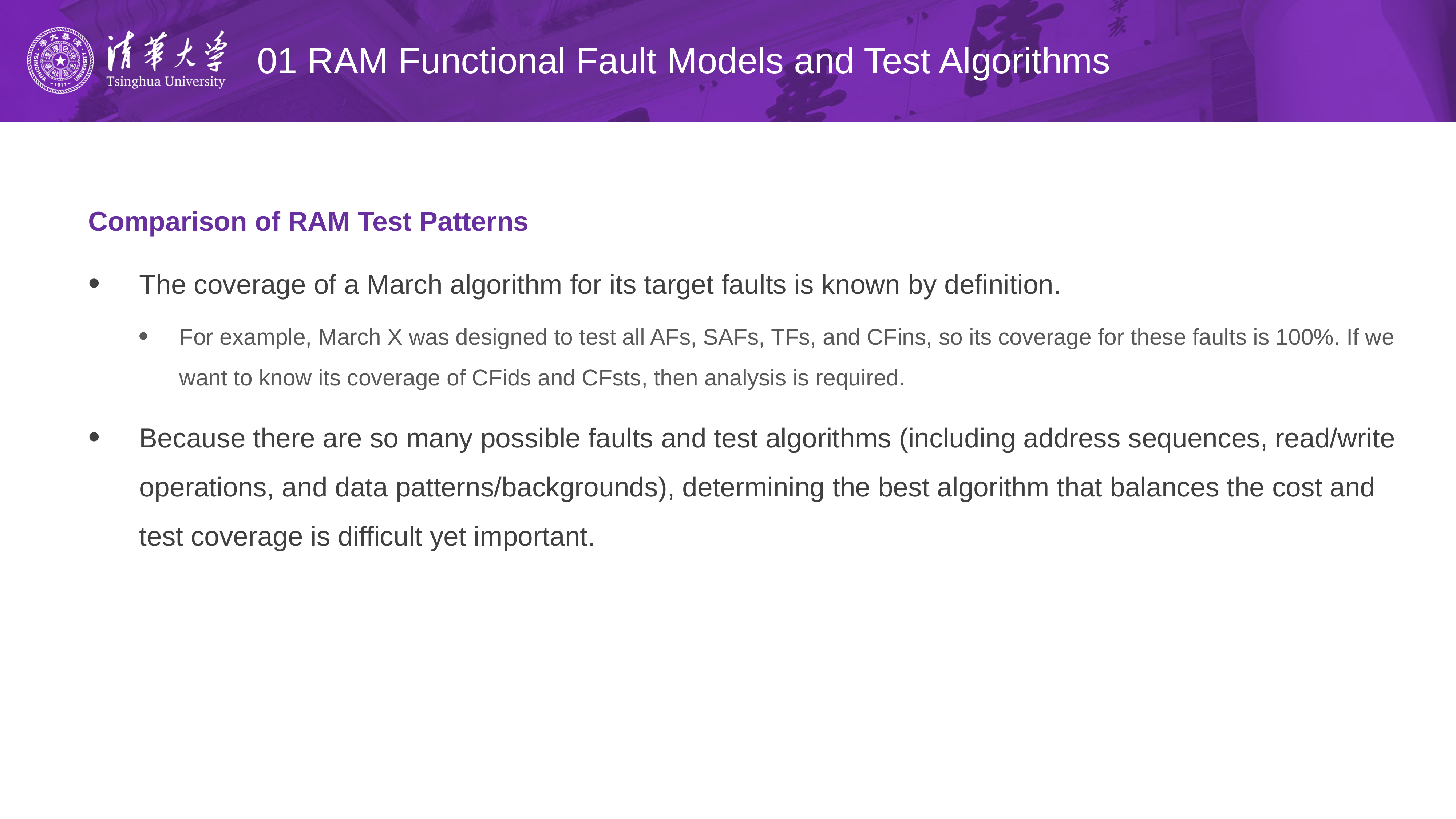

# 01 RAM Functional Fault Models and Test Algorithms
Comparison of RAM Test Patterns
The coverage of a March algorithm for its target faults is known by definition.
For example, March X was designed to test all AFs, SAFs, TFs, and CFins, so its coverage for these faults is 100%. If we want to know its coverage of CFids and CFsts, then analysis is required.
Because there are so many possible faults and test algorithms (including address sequences, read/write operations, and data patterns/backgrounds), determining the best algorithm that balances the cost and test coverage is difficult yet important.